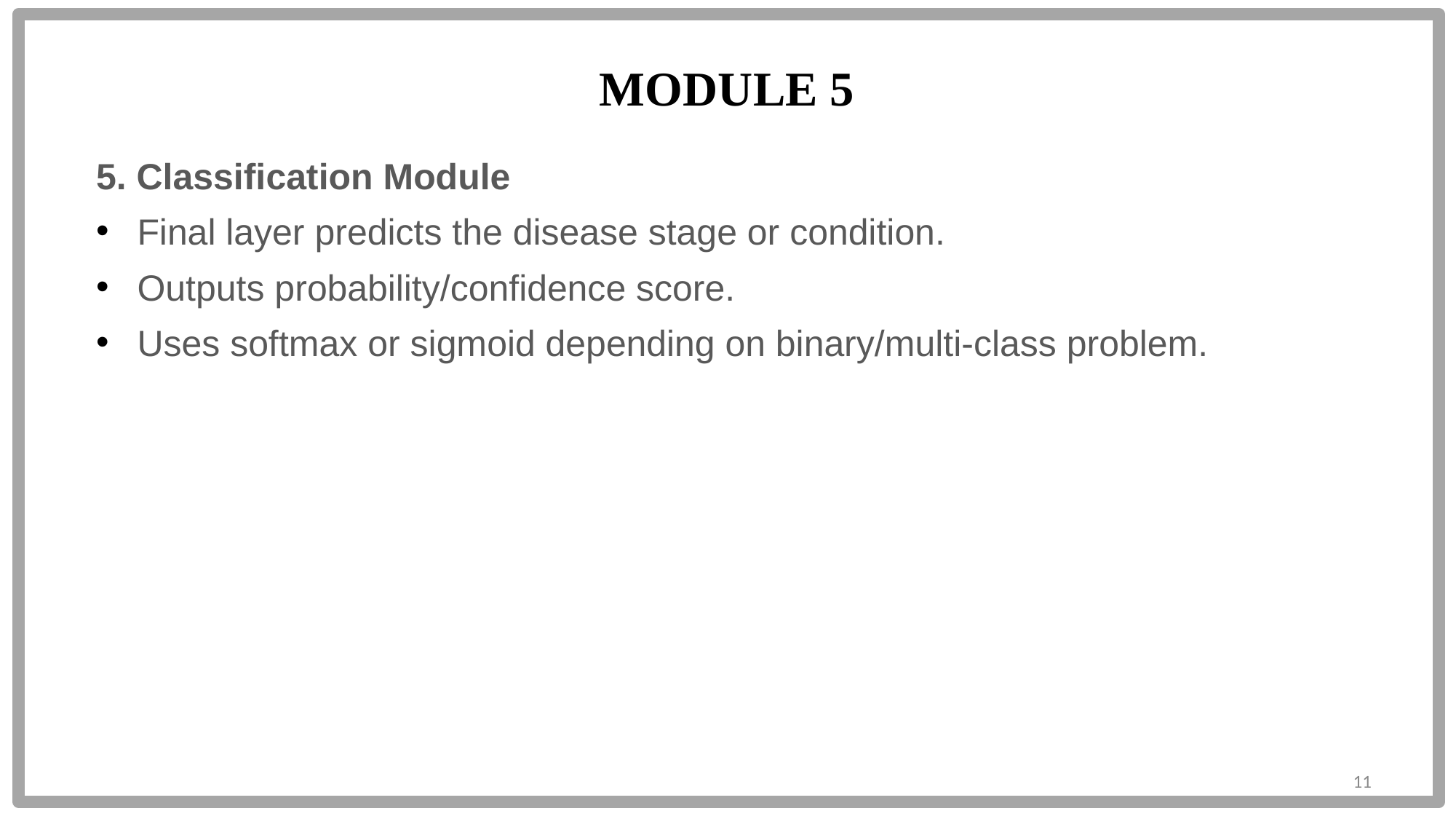

MODULE 5
5. Classification Module
Final layer predicts the disease stage or condition.
Outputs probability/confidence score.
Uses softmax or sigmoid depending on binary/multi-class problem.

11